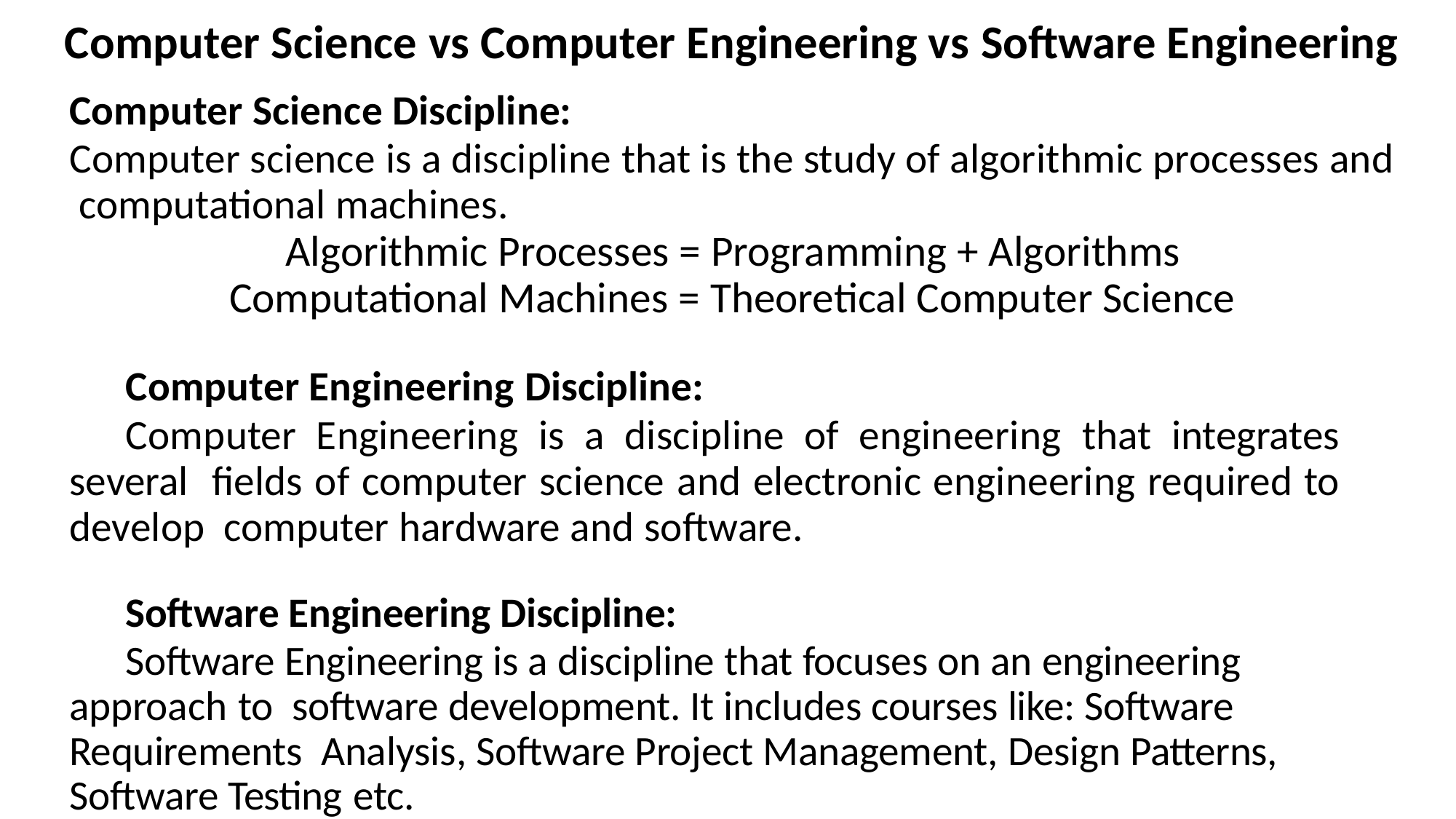

# Computer Science vs Computer Engineering vs Software Engineering
Computer Science Discipline:
Computer science is a discipline that is the study of algorithmic processes and  computational machines.
Algorithmic Processes = Programming + Algorithms  Computational Machines = Theoretical Computer Science

Computer Engineering Discipline:
Computer Engineering is a discipline of engineering that integrates several  fields of computer science and electronic engineering required to develop  computer hardware and software.

Software Engineering Discipline:
Software Engineering is a discipline that focuses on an engineering approach to  software development. It includes courses like: Software Requirements  Analysis, Software Project Management, Design Patterns, Software Testing etc.